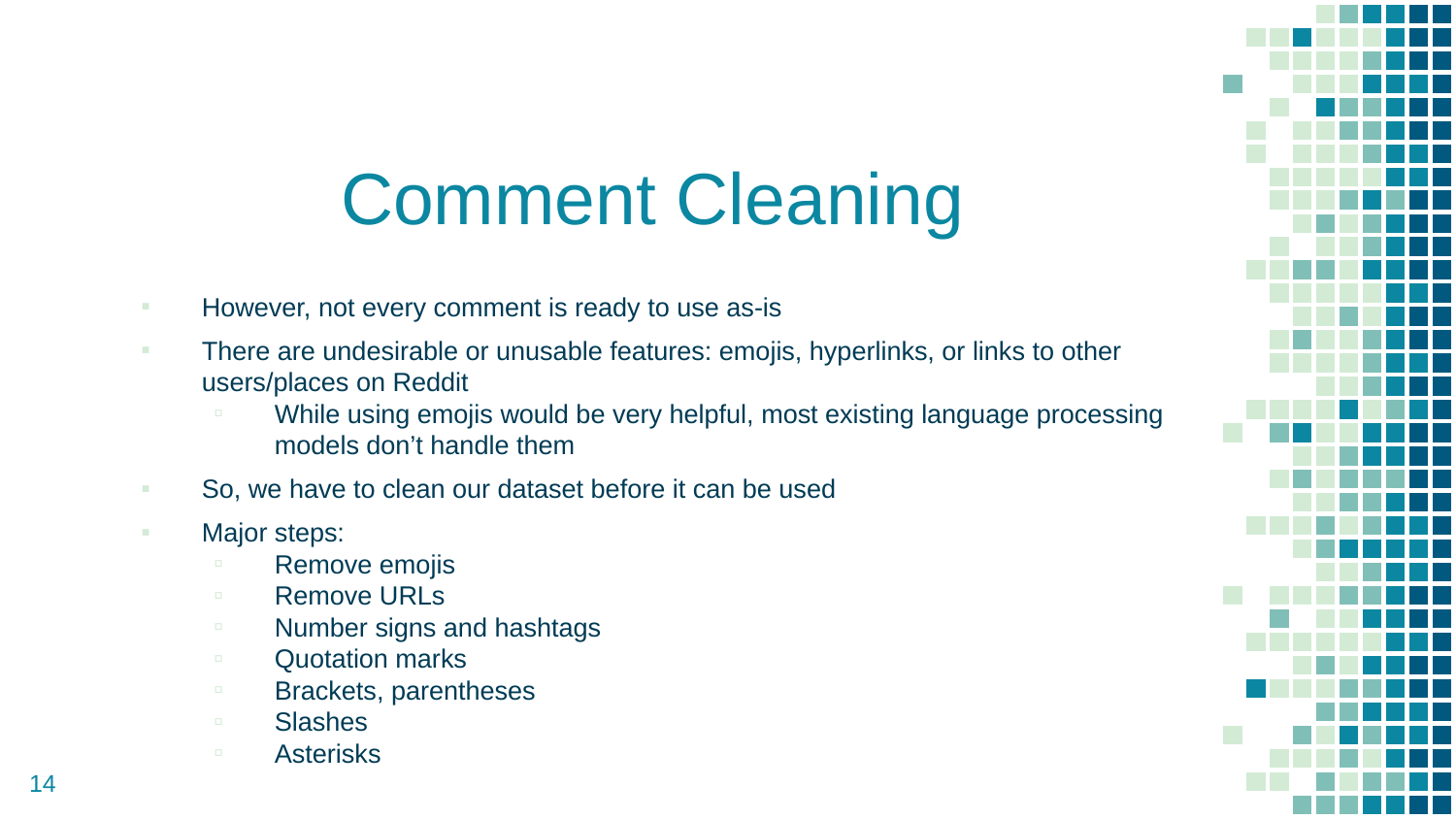

# Comment Cleaning
However, not every comment is ready to use as-is
There are undesirable or unusable features: emojis, hyperlinks, or links to other users/places on Reddit
While using emojis would be very helpful, most existing language processing models don’t handle them
So, we have to clean our dataset before it can be used
Major steps:
Remove emojis
Remove URLs
Number signs and hashtags
Quotation marks
Brackets, parentheses
Slashes
Asterisks

14